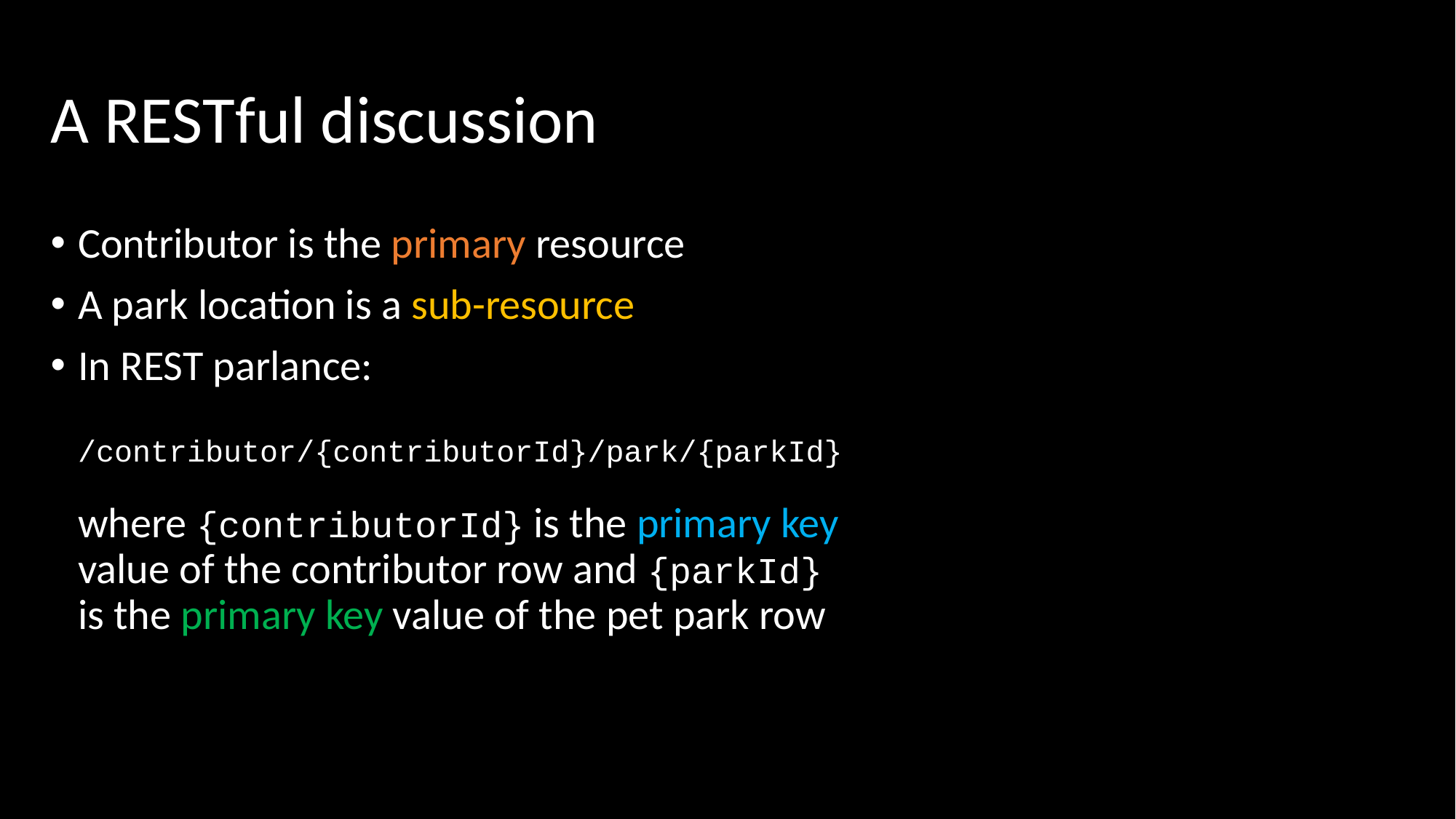

# A RESTful discussion
Contributor is the primary resource
A park location is a sub-resource
In REST parlance:
/contributor/{contributorId}/park/{parkId}
where {contributorId} is the primary key value of the contributor row and {parkId} is the primary key value of the pet park row